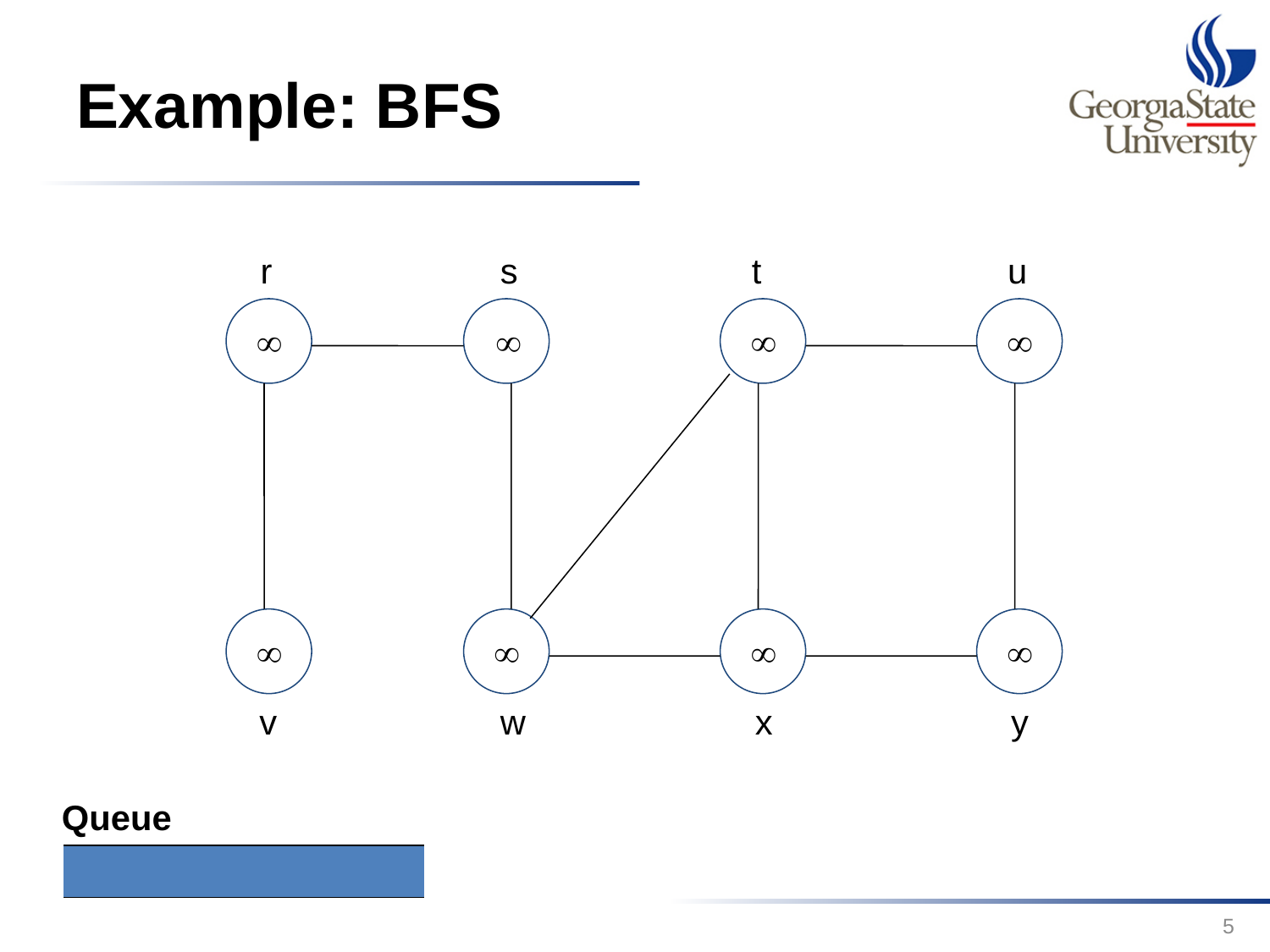

# Example: BFS
r
s
t
u

∞

∞

∞

∞

∞

∞

∞

∞

v
w
x
y
Queue
|  |
| --- |
5